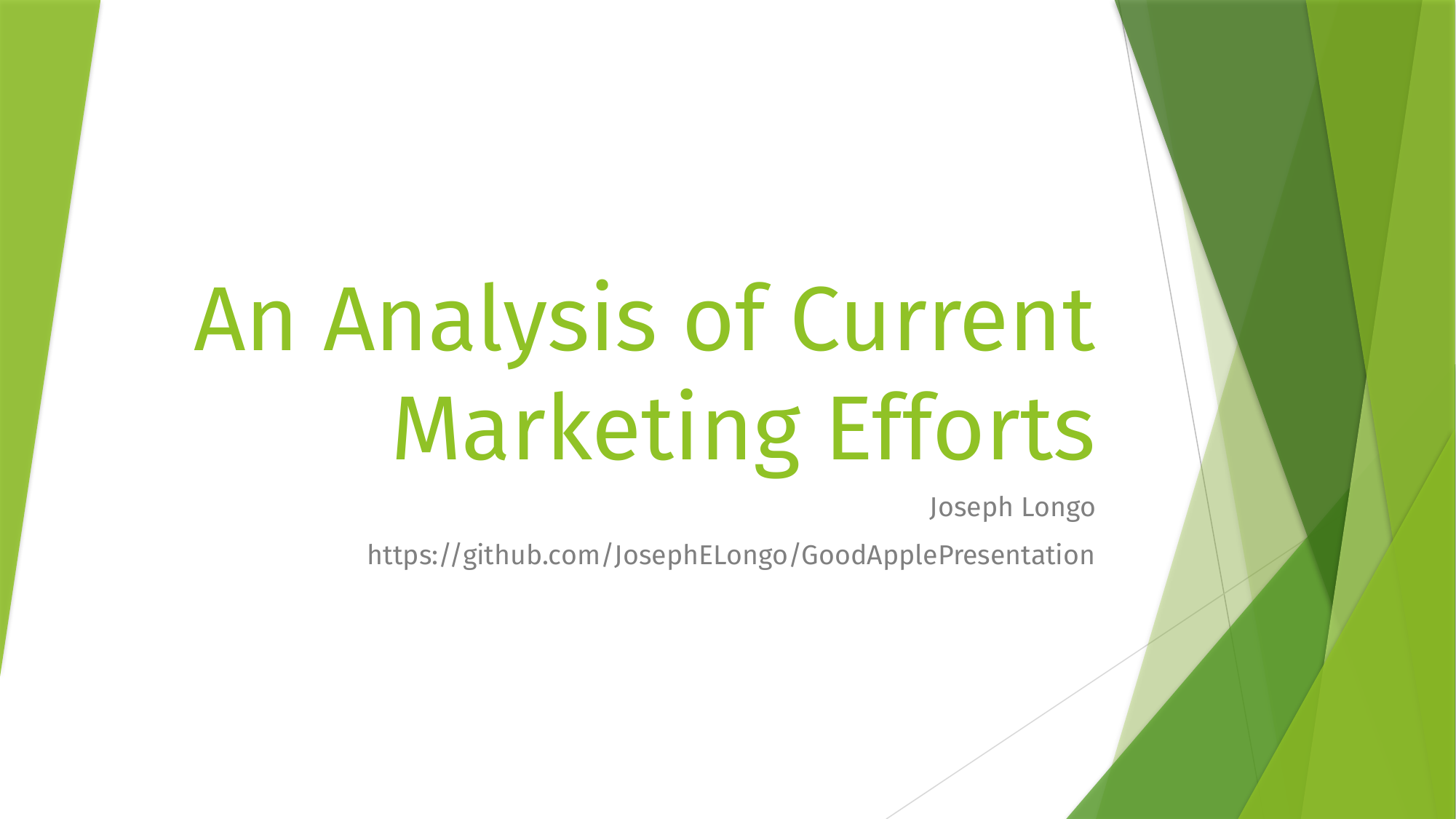

# An Analysis of Current Marketing Efforts
Joseph Longo
https://github.com/JosephELongo/GoodApplePresentation